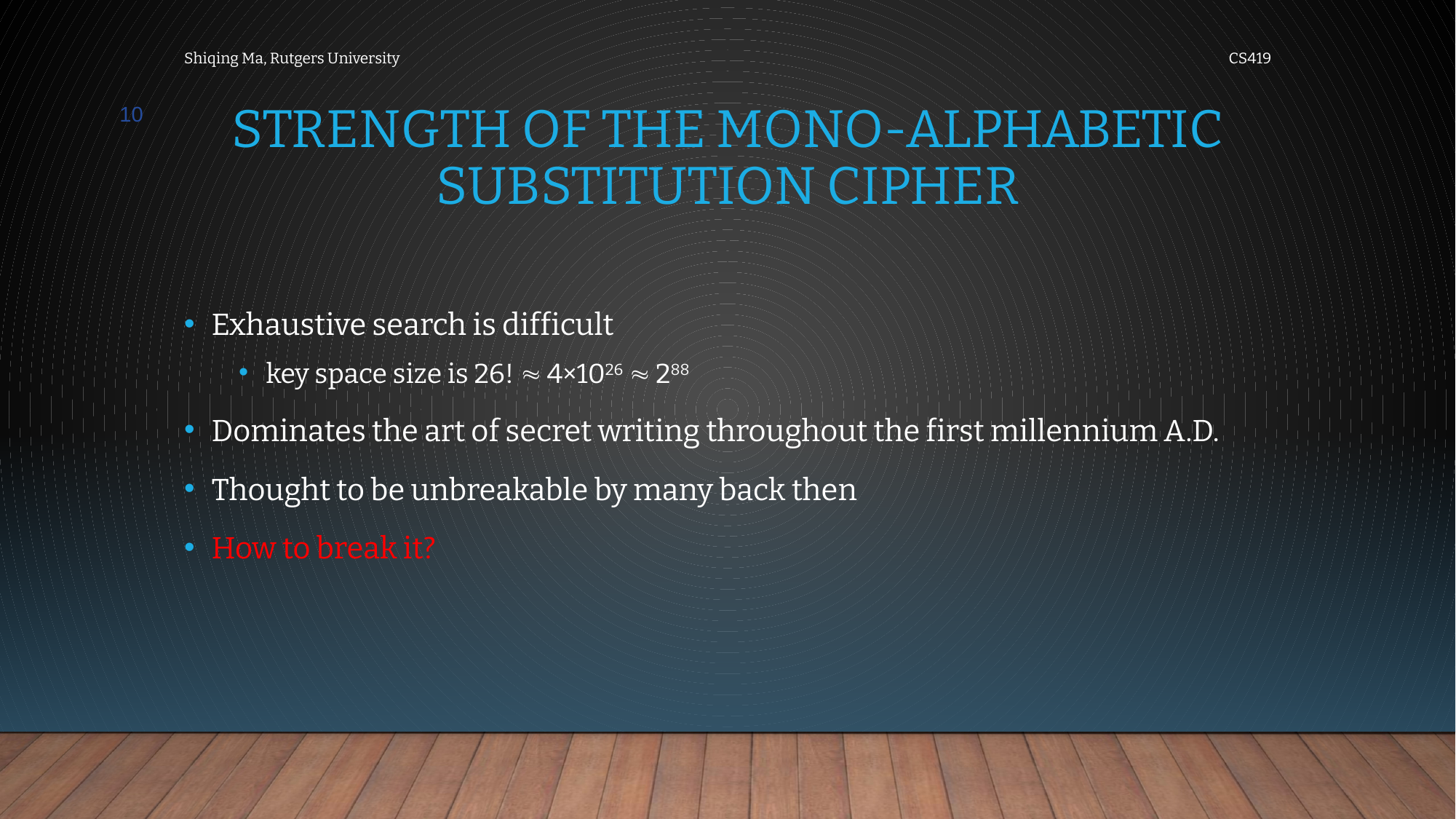

Shiqing Ma, Rutgers University
CS419
10
# Strength of the Mono-alphabetic Substitution Cipher

Exhaustive search is difficult
key space size is 26! ≈ 4×1026 ≈ 288
Dominates the art of secret writing throughout the first millennium A.D.
Thought to be unbreakable by many back then
How to break it?